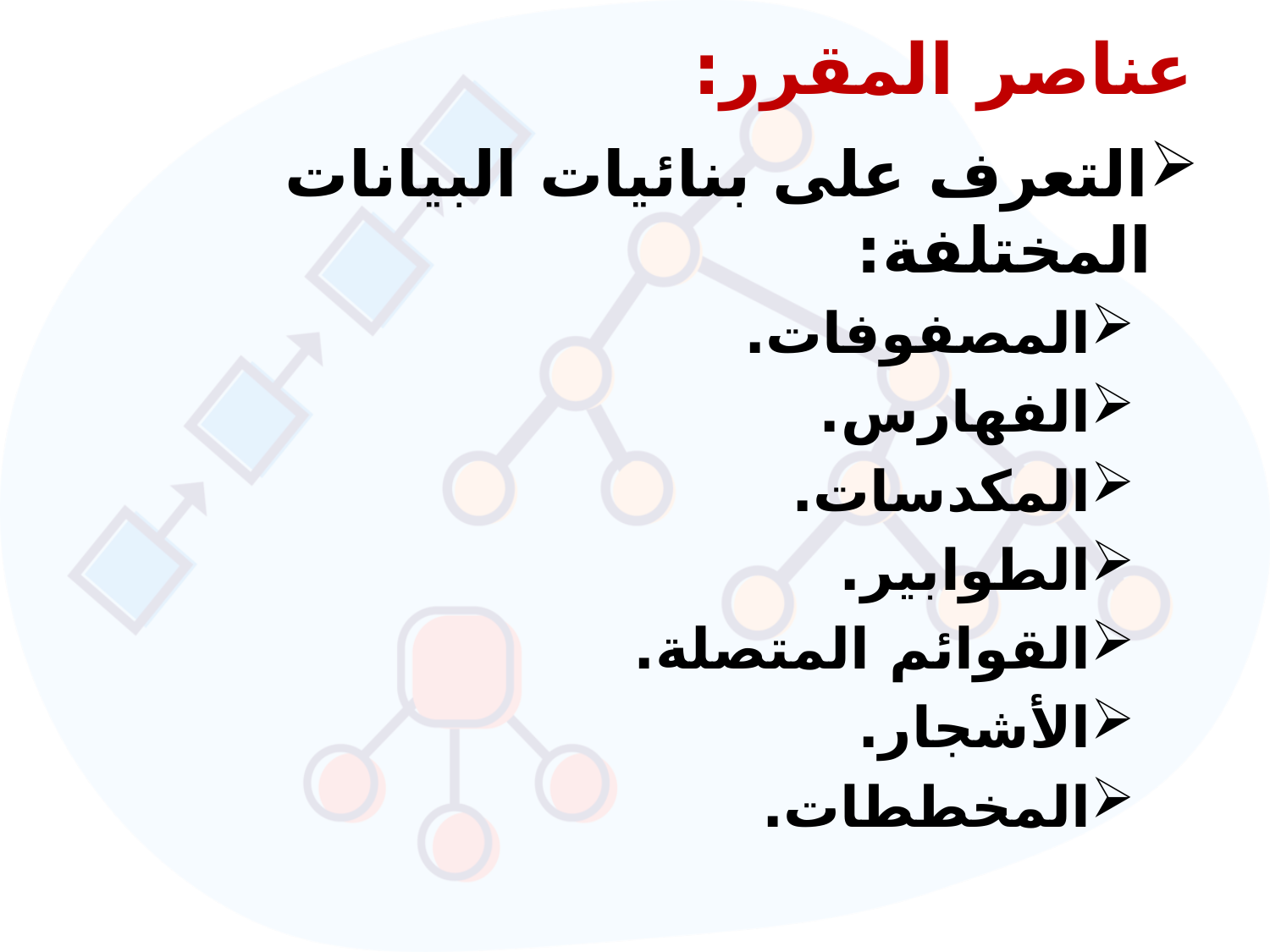

# عناصر المقرر:
التعرف على بنائيات البيانات المختلفة:
المصفوفات.
الفهارس.
المكدسات.
الطوابير.
القوائم المتصلة.
الأشجار.
المخططات.